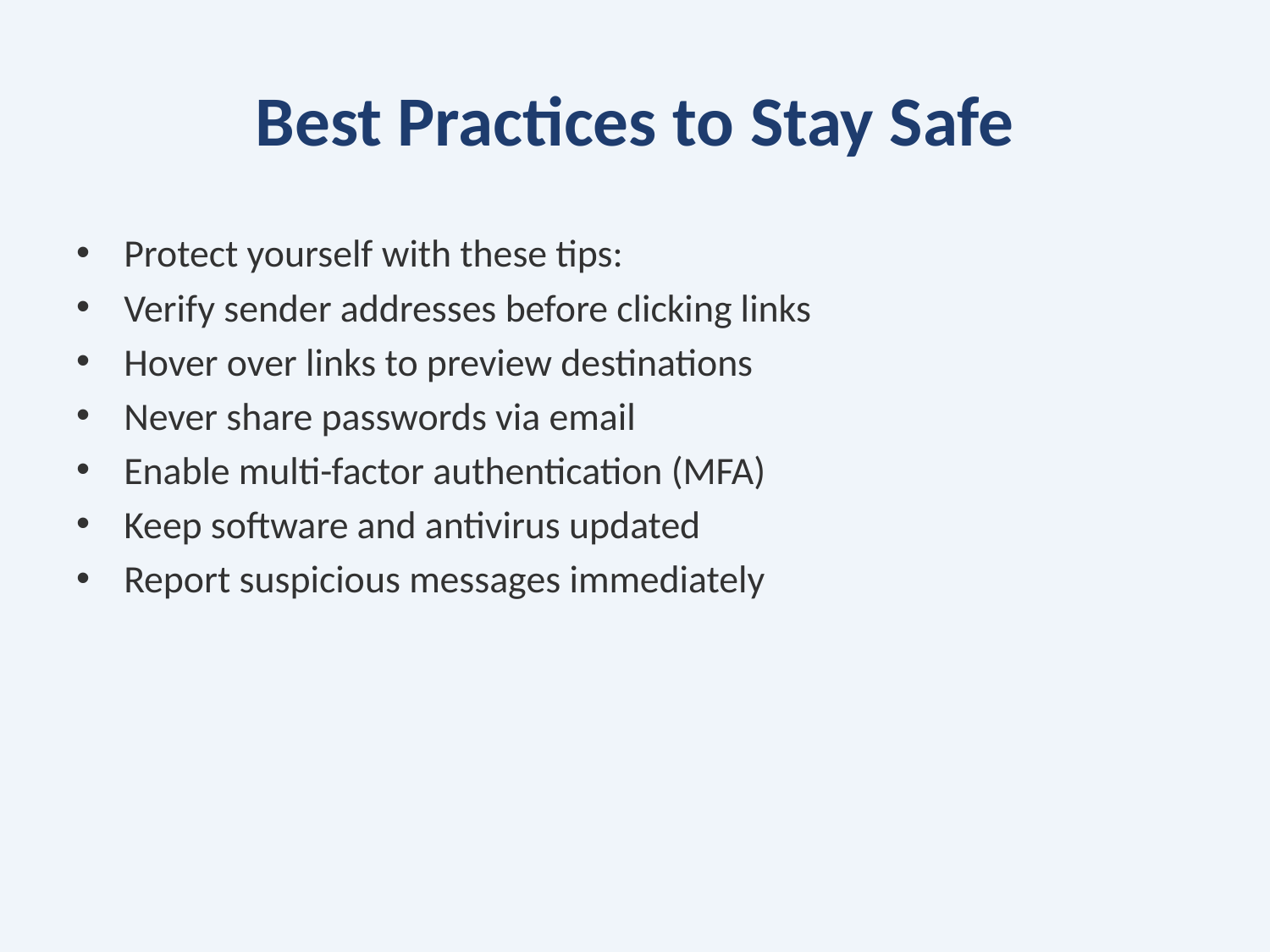

# Best Practices to Stay Safe
Protect yourself with these tips:
Verify sender addresses before clicking links
Hover over links to preview destinations
Never share passwords via email
Enable multi-factor authentication (MFA)
Keep software and antivirus updated
Report suspicious messages immediately